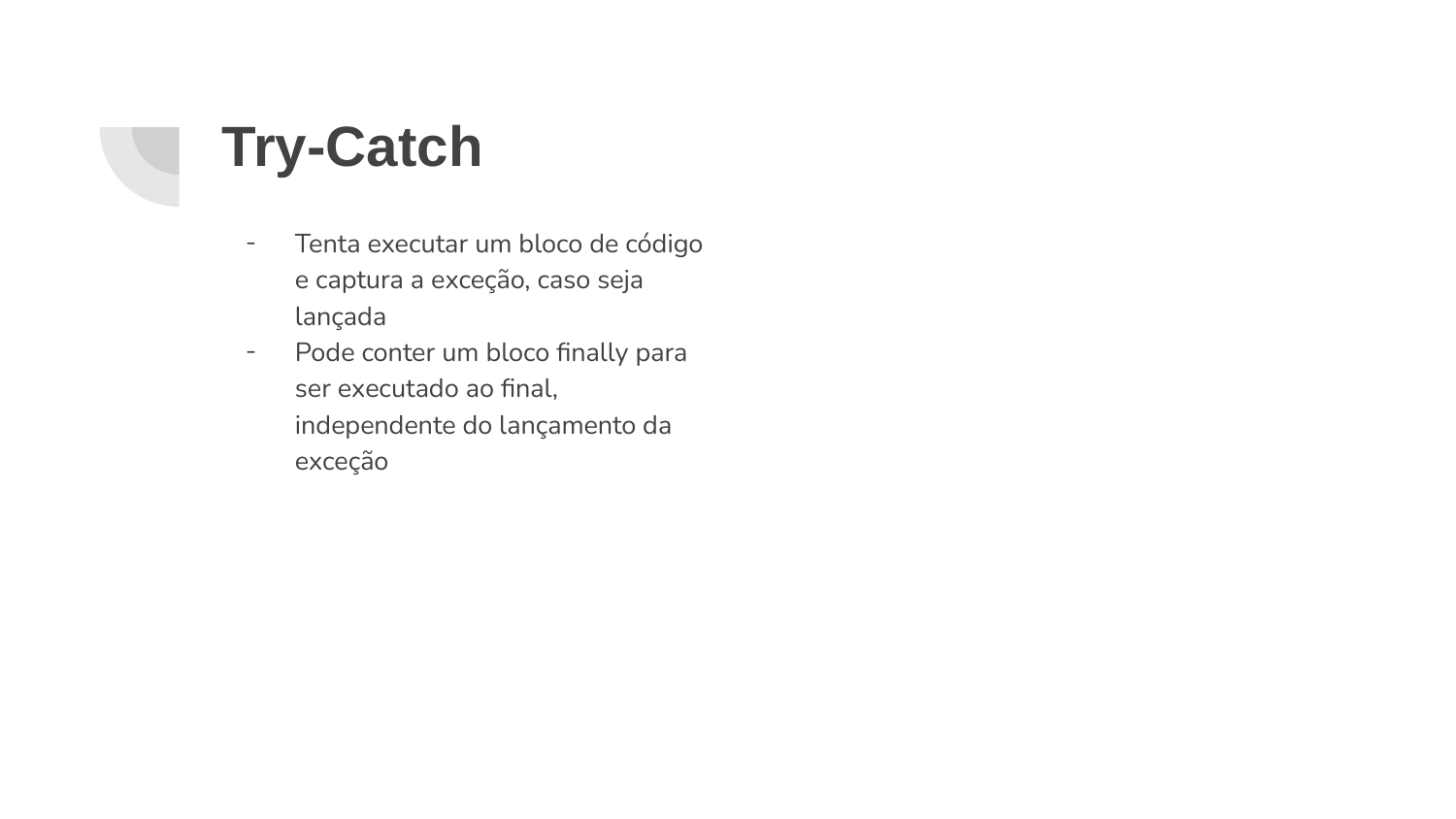

# Try-Catch
Tenta executar um bloco de código e captura a exceção, caso seja lançada
Pode conter um bloco finally para ser executado ao final, independente do lançamento da exceção